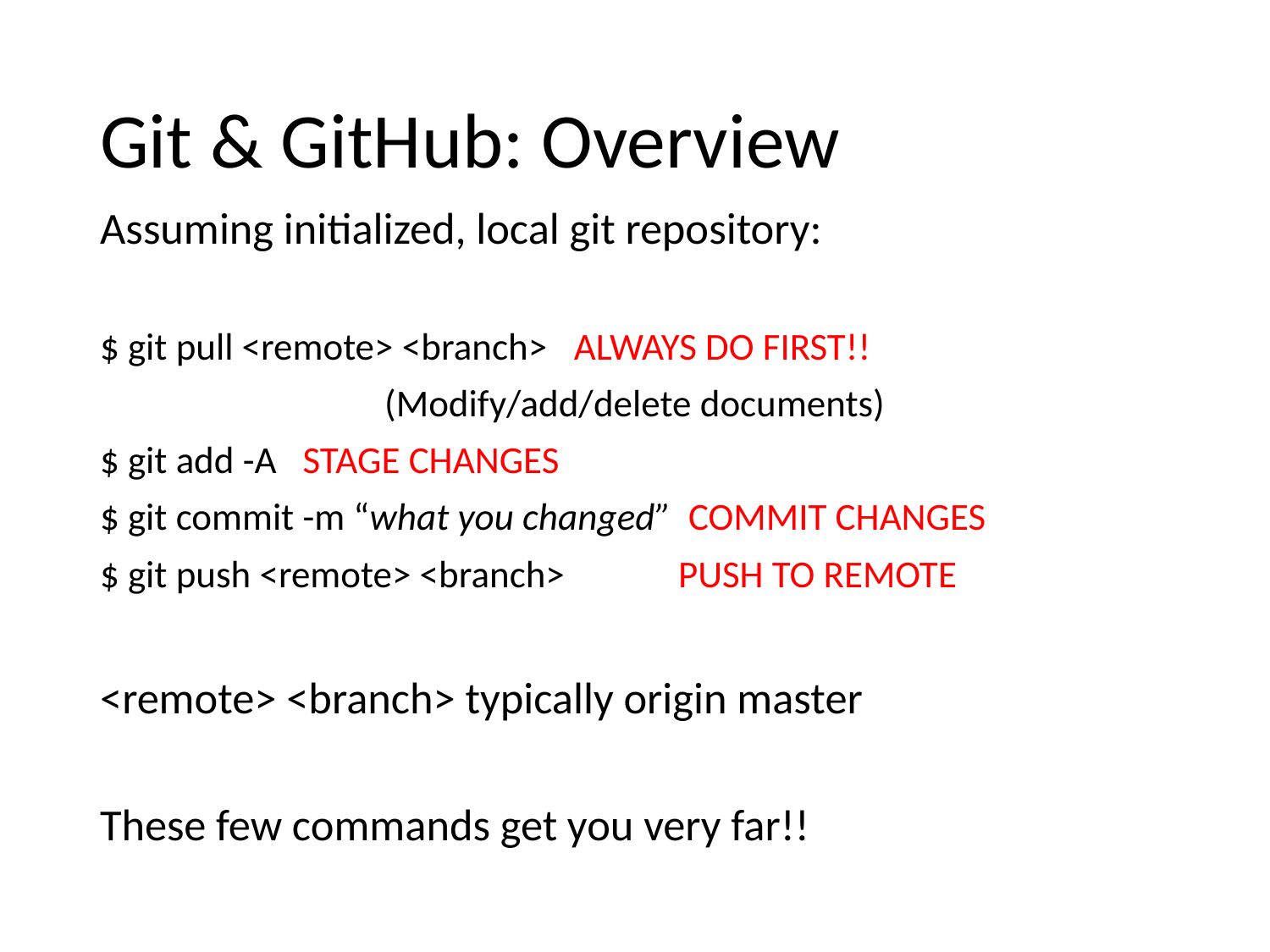

# Git & GitHub: Overview
Assuming initialized, local git repository:

$ git pull <remote> <branch>   ALWAYS DO FIRST!!
(Modify/add/delete documents)
$ git add -A   STAGE CHANGES
$ git commit -m “what you changed”  COMMIT CHANGES
$ git push <remote> <branch>             PUSH TO REMOTE

<remote> <branch> typically origin master

These few commands get you very far!!